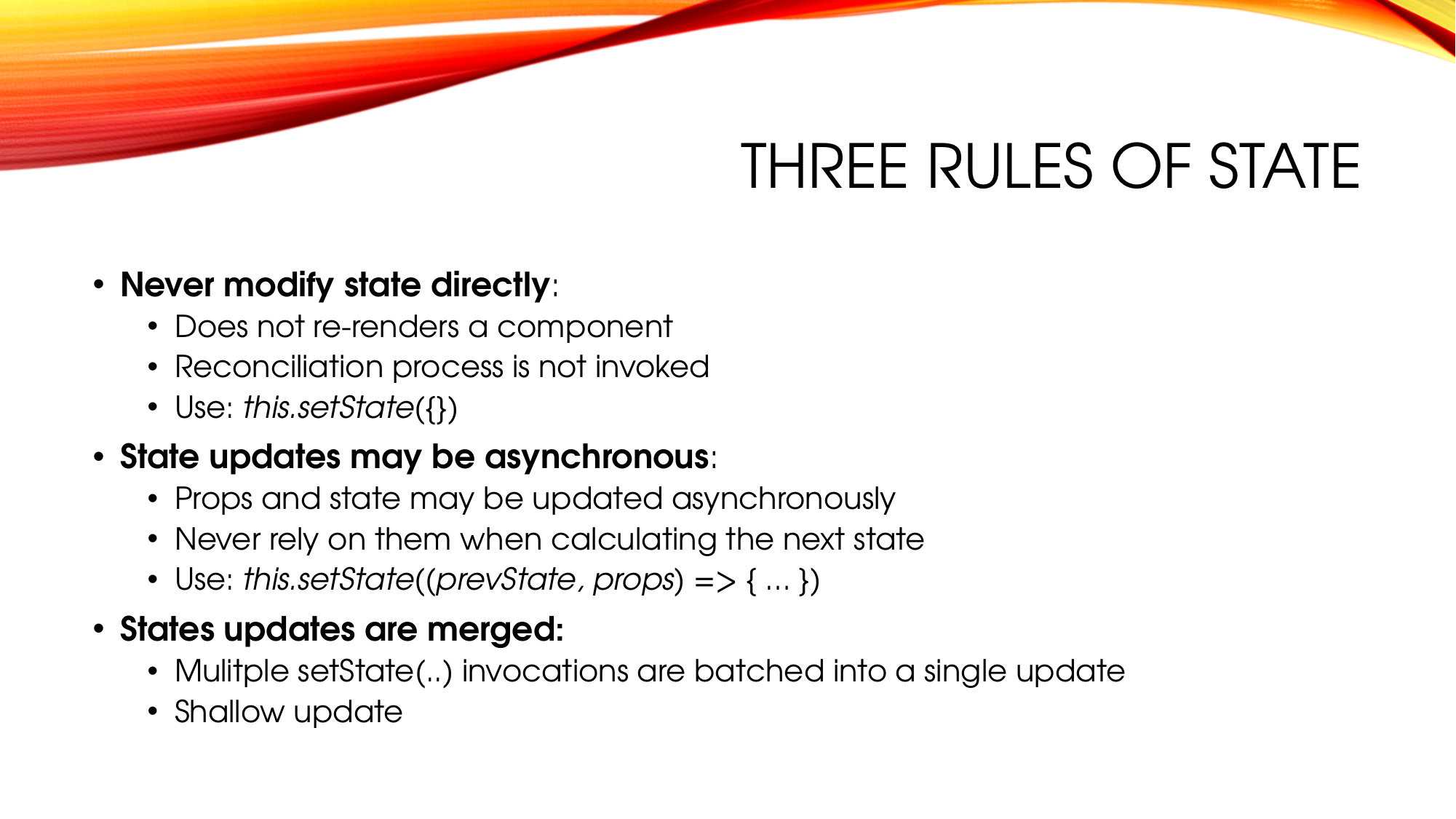

# Three rules of state
Never modify state directly:
Does not re-renders a component
Reconciliation process is not invoked
Use: this.setState({})
State updates may be asynchronous:
Props and state may be updated asynchronously
Never rely on them when calculating the next state
Use: this.setState((prevState, props) => { … })
States updates are merged:
Mulitple setState(..) invocations are batched into a single update
Shallow update